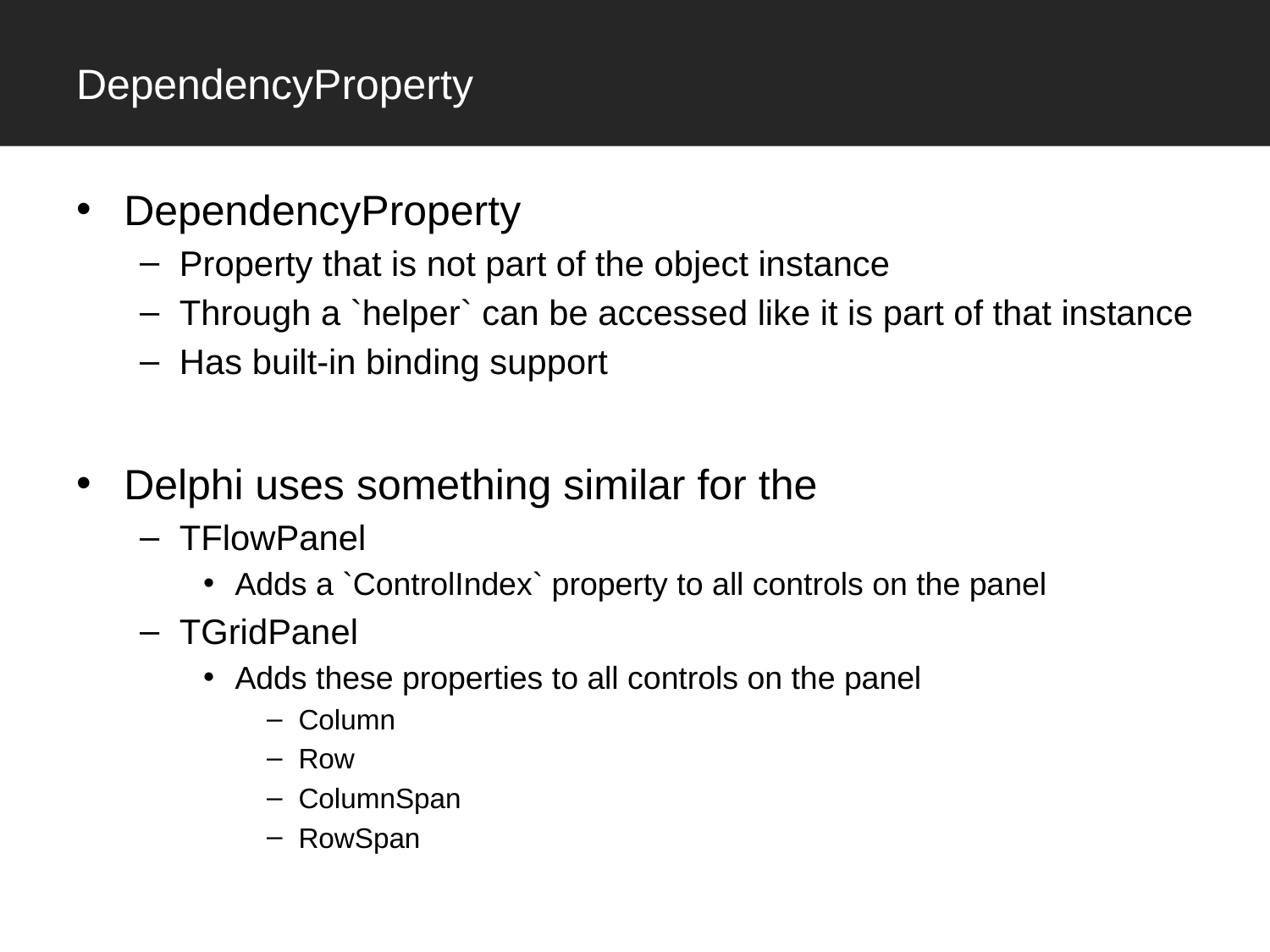

# DependencyProperty
DependencyProperty
Property that is not part of the object instance
Through a `helper` can be accessed like it is part of that instance
Has built-in binding support

Delphi uses something similar for the
TFlowPanel
Adds a `ControlIndex` property to all controls on the panel
TGridPanel
Adds these properties to all controls on the panel
Column
Row
ColumnSpan
RowSpan